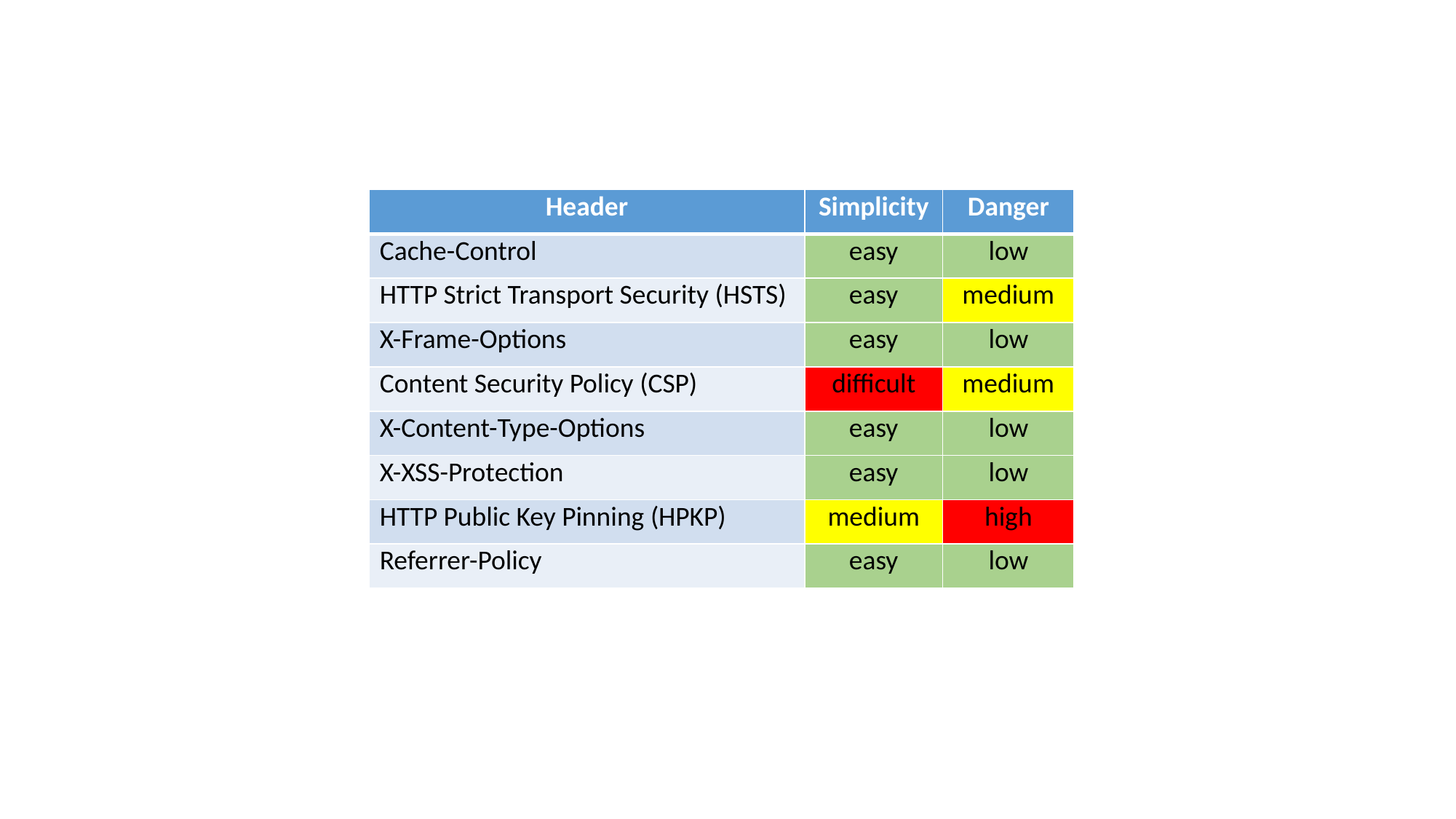

| Header | Simplicity | Danger |
| --- | --- | --- |
| Cache-Control | easy | low |
| HTTP Strict Transport Security (HSTS) | easy | medium |
| X-Frame-Options | easy | low |
| Content Security Policy (CSP) | difficult | medium |
| X-Content-Type-Options | easy | low |
| X-XSS-Protection | easy | low |
| HTTP Public Key Pinning (HPKP) | medium | high |
| Referrer-Policy | easy | low |